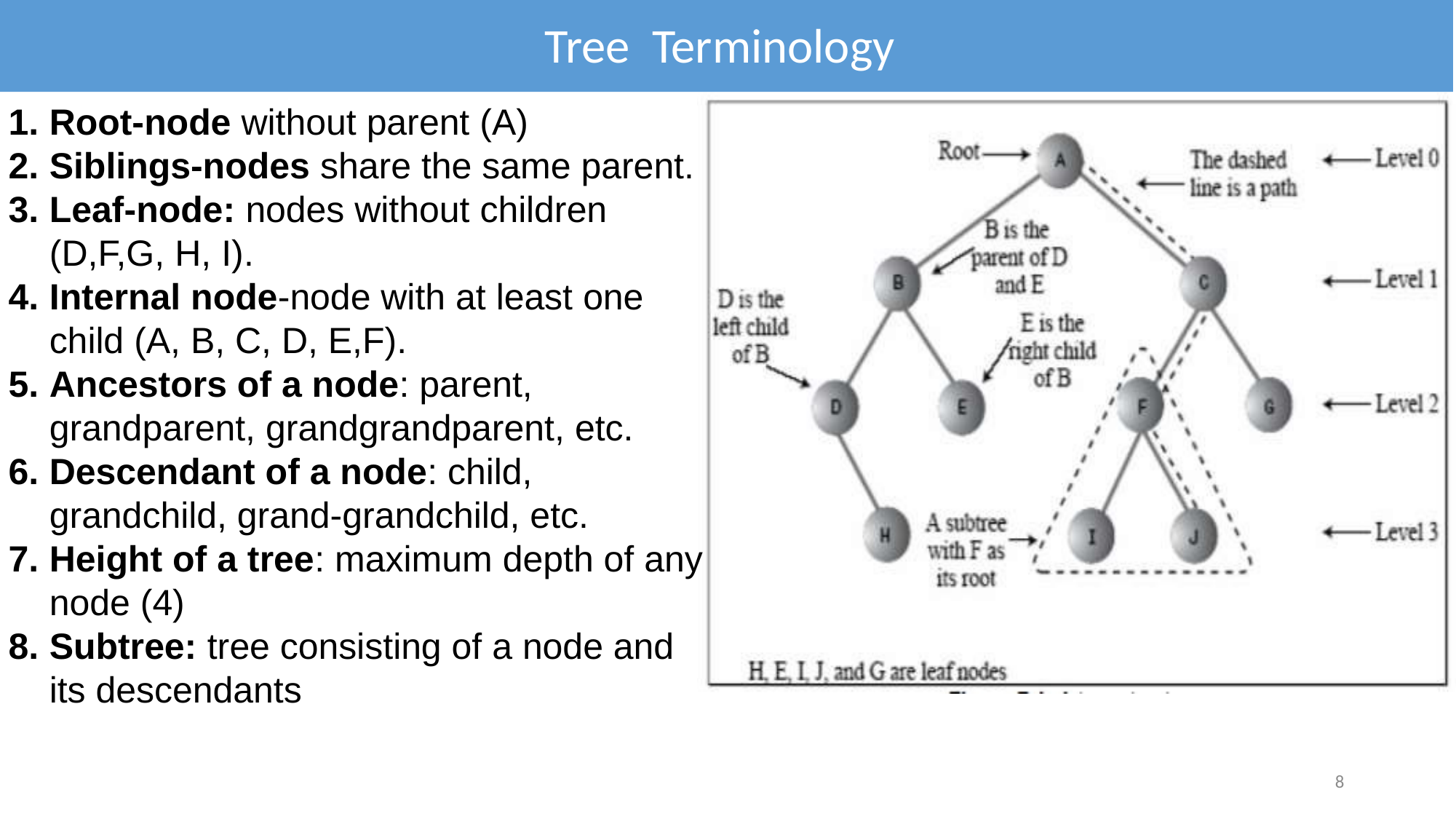

Tree  Terminology
Root-node without parent (A)
Siblings-nodes share the same parent.
Leaf-node: nodes without children (D,F,G, H, I).
Internal node-node with at least one child (A, B, C, D, E,F).
Ancestors of a node: parent, grandparent, grandgrandparent, etc.
Descendant of a node: child, grandchild, grand-grandchild, etc.
Height of a tree: maximum depth of any node (4)
Subtree: tree consisting of a node and its descendants

8